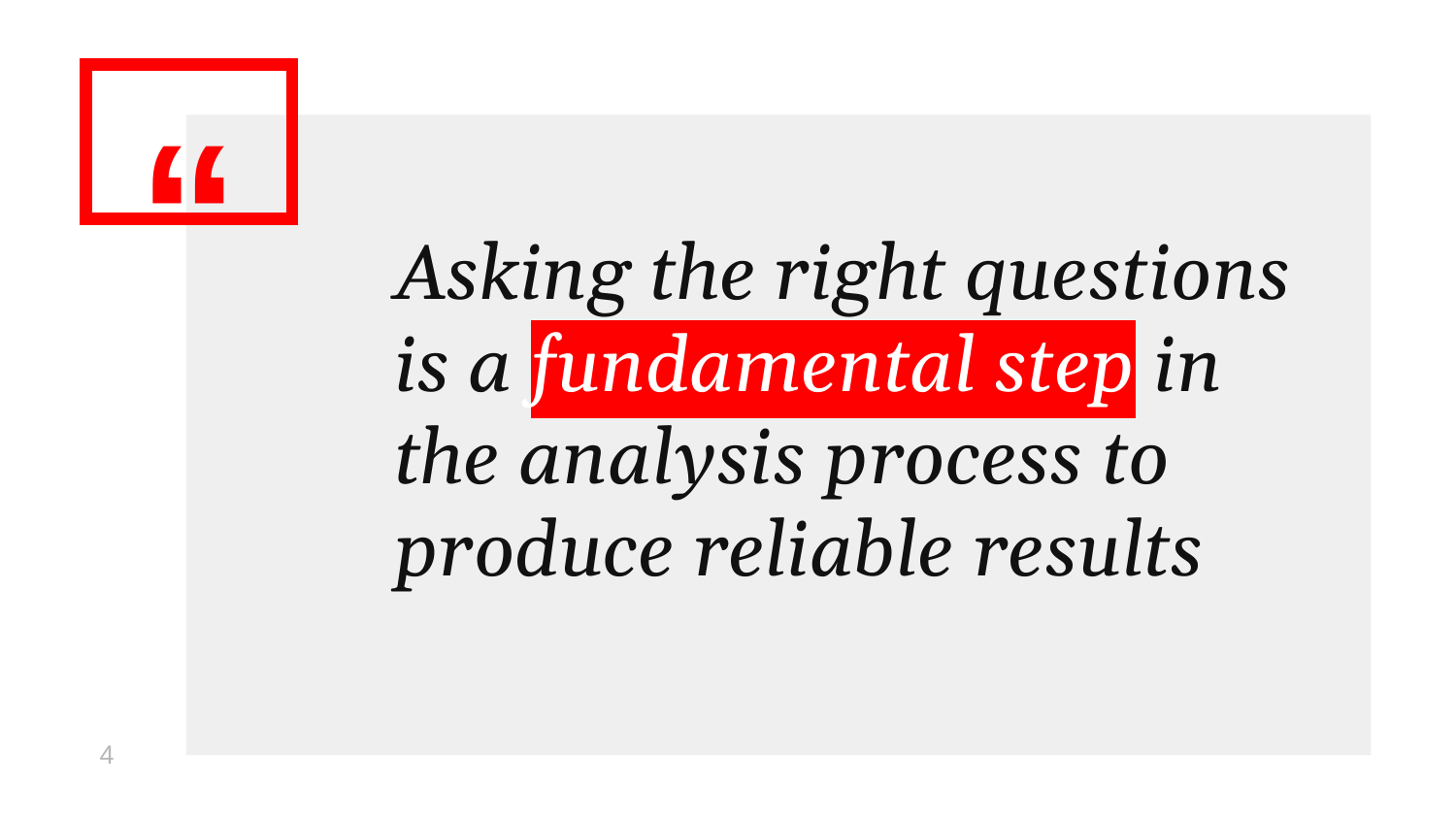

Asking the right questions is a fundamental step in the analysis process to produce reliable results
4